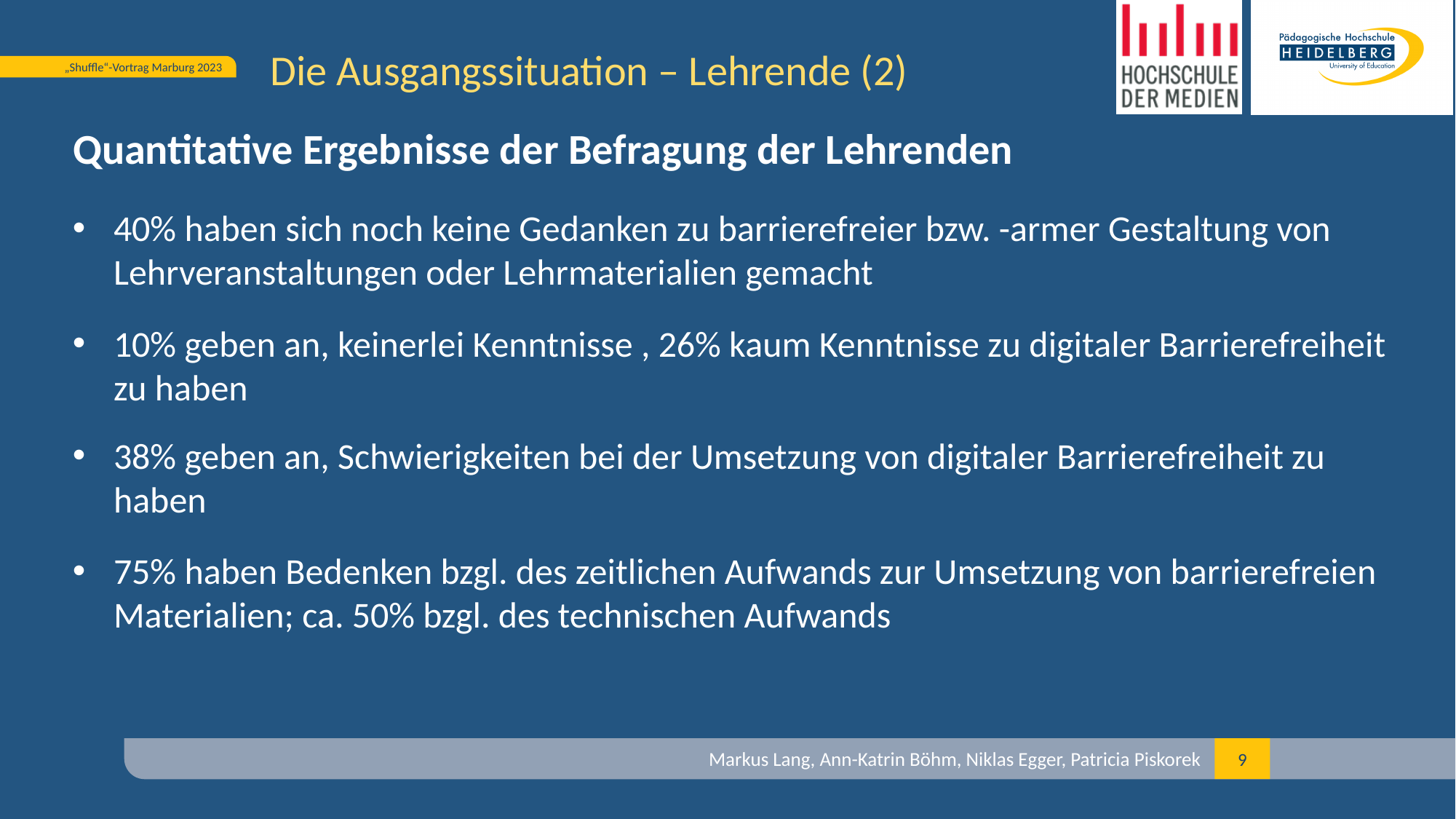

# Die Ausgangssituation – Lehrende (2)
Quantitative Ergebnisse der Befragung der Lehrenden
40% haben sich noch keine Gedanken zu barrierefreier bzw. -armer Gestaltung von Lehrveranstaltungen oder Lehrmaterialien gemacht

10% geben an, keinerlei Kenntnisse , 26% kaum Kenntnisse zu digitaler Barrierefreiheit zu haben
38% geben an, Schwierigkeiten bei der Umsetzung von digitaler Barrierefreiheit zu haben

75% haben Bedenken bzgl. des zeitlichen Aufwands zur Umsetzung von barrierefreien Materialien; ca. 50% bzgl. des technischen Aufwands